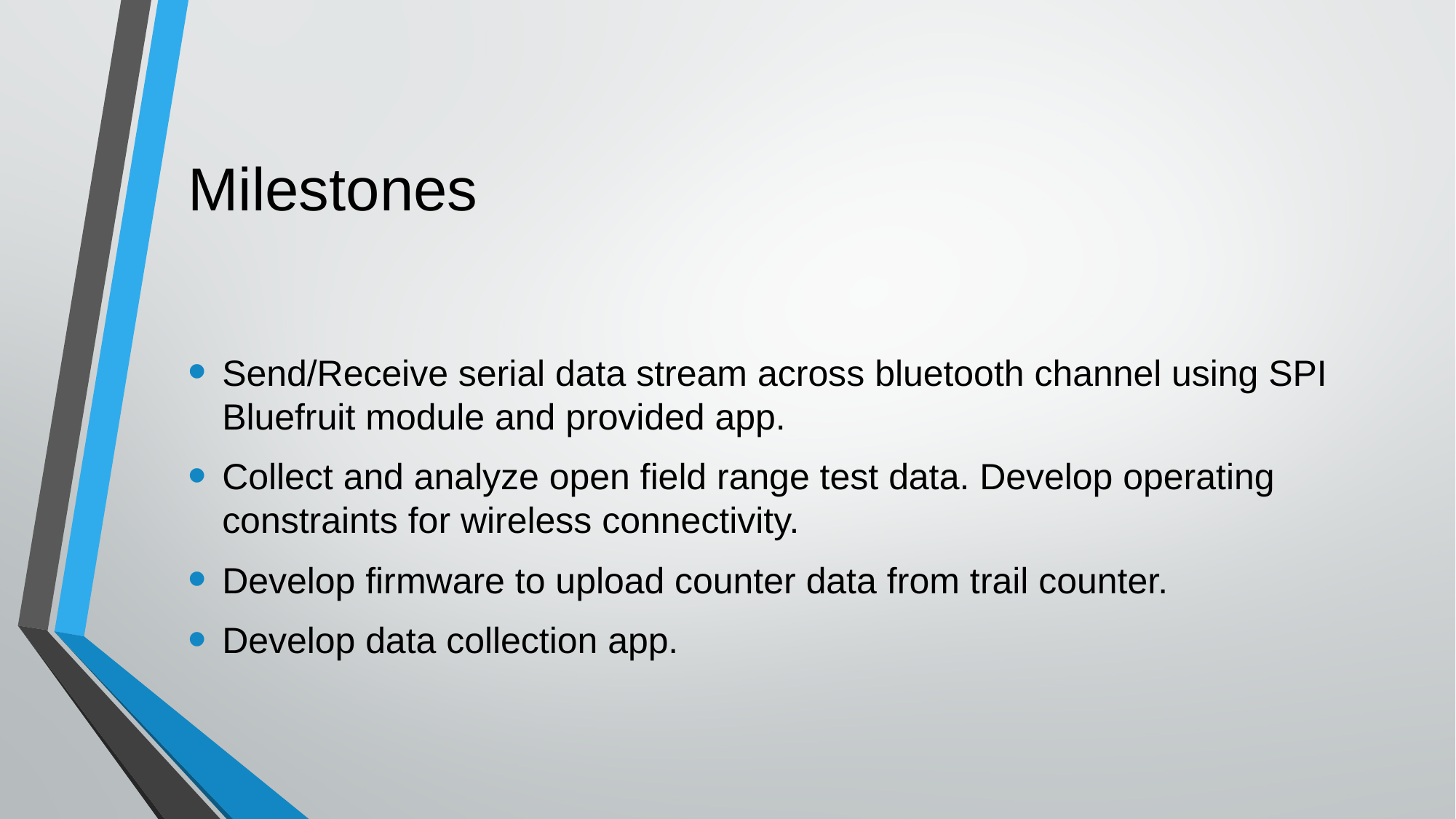

# Milestones
Send/Receive serial data stream across bluetooth channel using SPI Bluefruit module and provided app.
Collect and analyze open field range test data. Develop operating constraints for wireless connectivity.
Develop firmware to upload counter data from trail counter.
Develop data collection app.